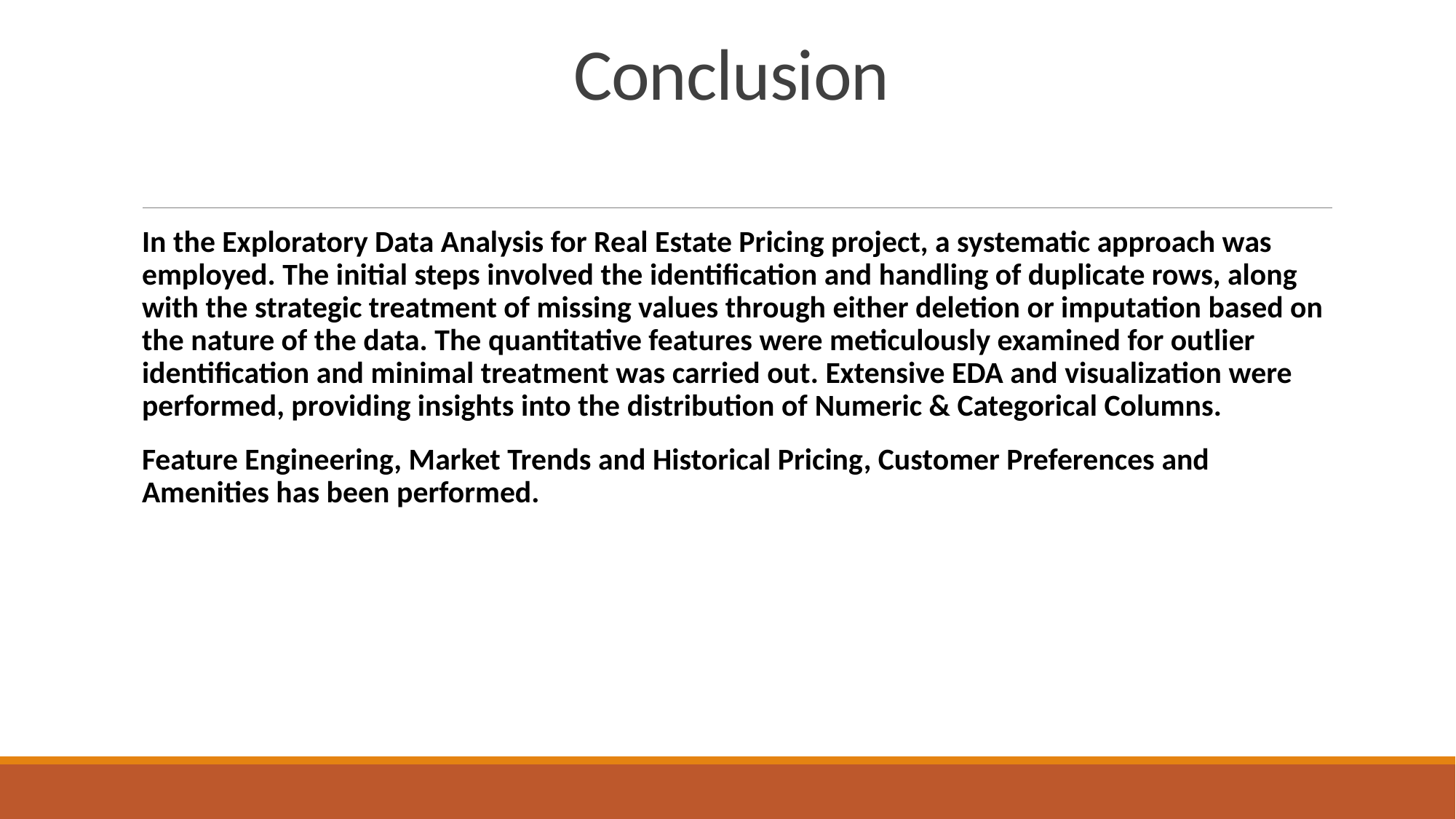

# Conclusion
In the Exploratory Data Analysis for Real Estate Pricing project, a systematic approach was employed. The initial steps involved the identification and handling of duplicate rows, along with the strategic treatment of missing values through either deletion or imputation based on the nature of the data. The quantitative features were meticulously examined for outlier identification and minimal treatment was carried out. Extensive EDA and visualization were performed, providing insights into the distribution of Numeric & Categorical Columns.
Feature Engineering, Market Trends and Historical Pricing, Customer Preferences and Amenities has been performed.